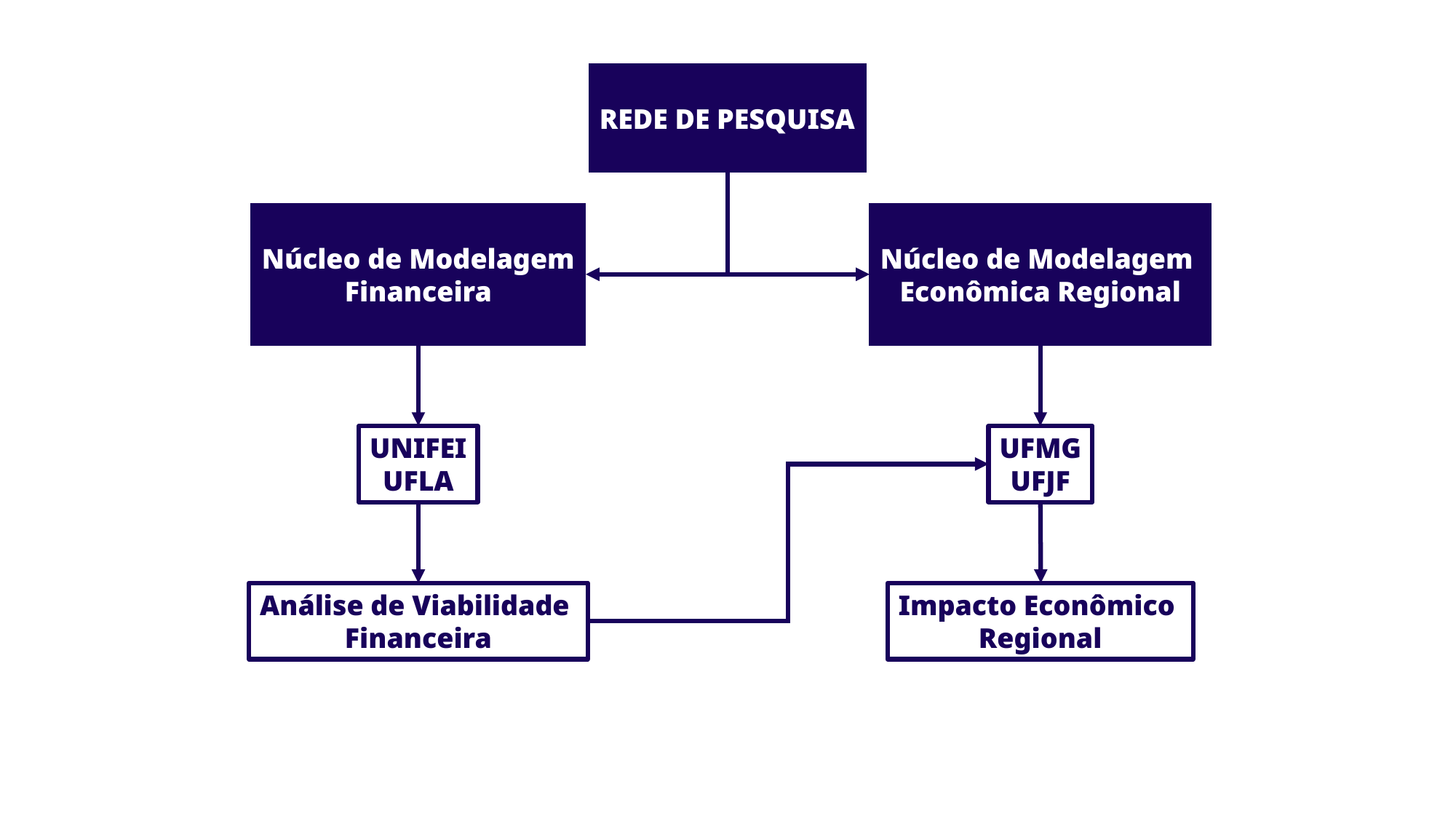

REDE DE PESQUISA

Núcleo de Modelagem
Financeira

Núcleo de Modelagem
Econômica Regional

UNIFEI
UFLA
UFMG
UFJF
Análise de Viabilidade
Financeira
Impacto Econômico
Regional